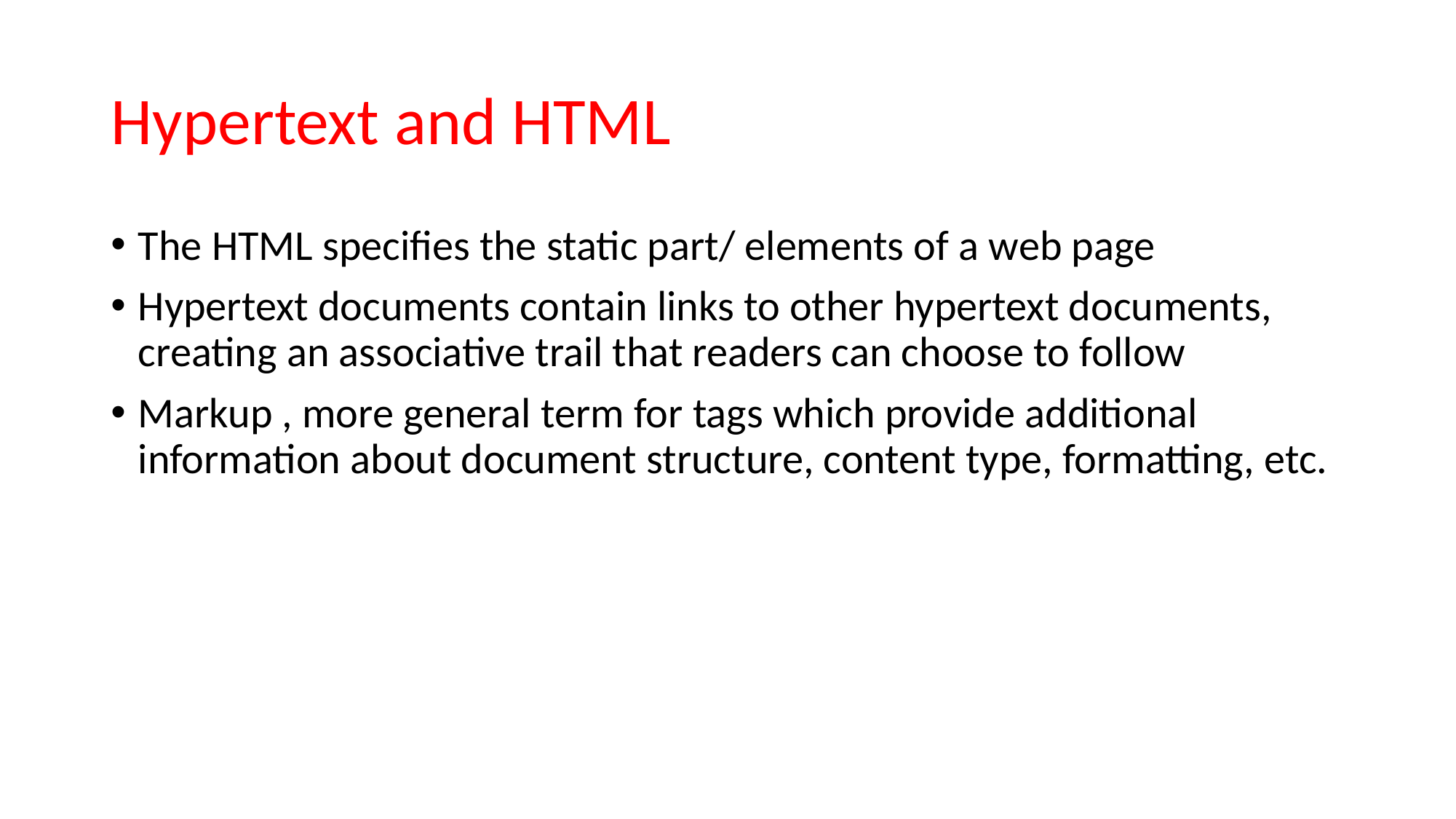

# Hypertext and HTML
The HTML specifies the static part/ elements of a web page
Hypertext documents contain links to other hypertext documents, creating an associative trail that readers can choose to follow
Markup , more general term for tags which provide additional information about document structure, content type, formatting, etc.